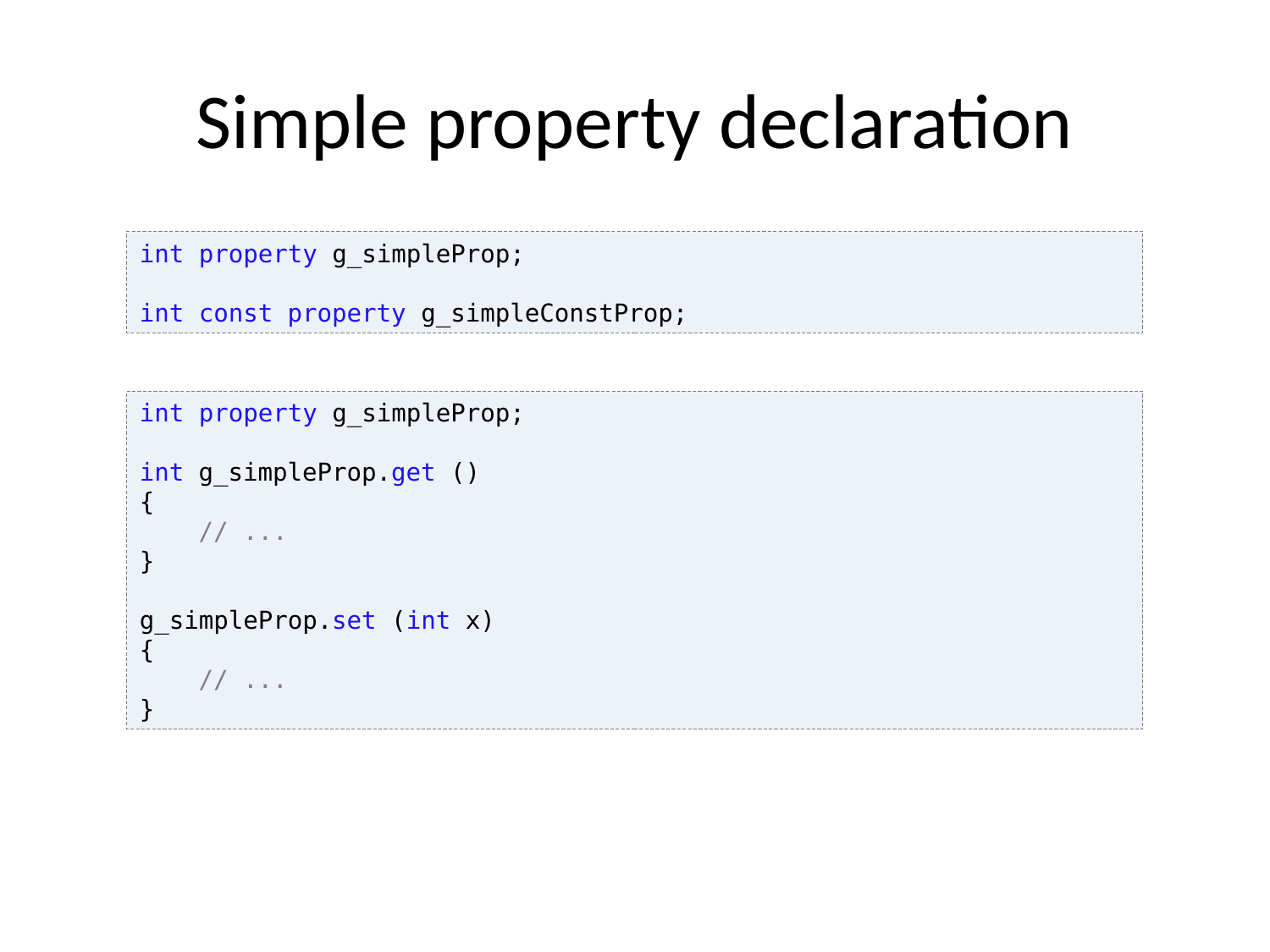

# Simple property declaration
int property g_simpleProp;

int const property g_simpleConstProp;
int property g_simpleProp;

int g_simpleProp.get ()
{
    // ...
}

g_simpleProp.set (int x)
{
    // ...
}